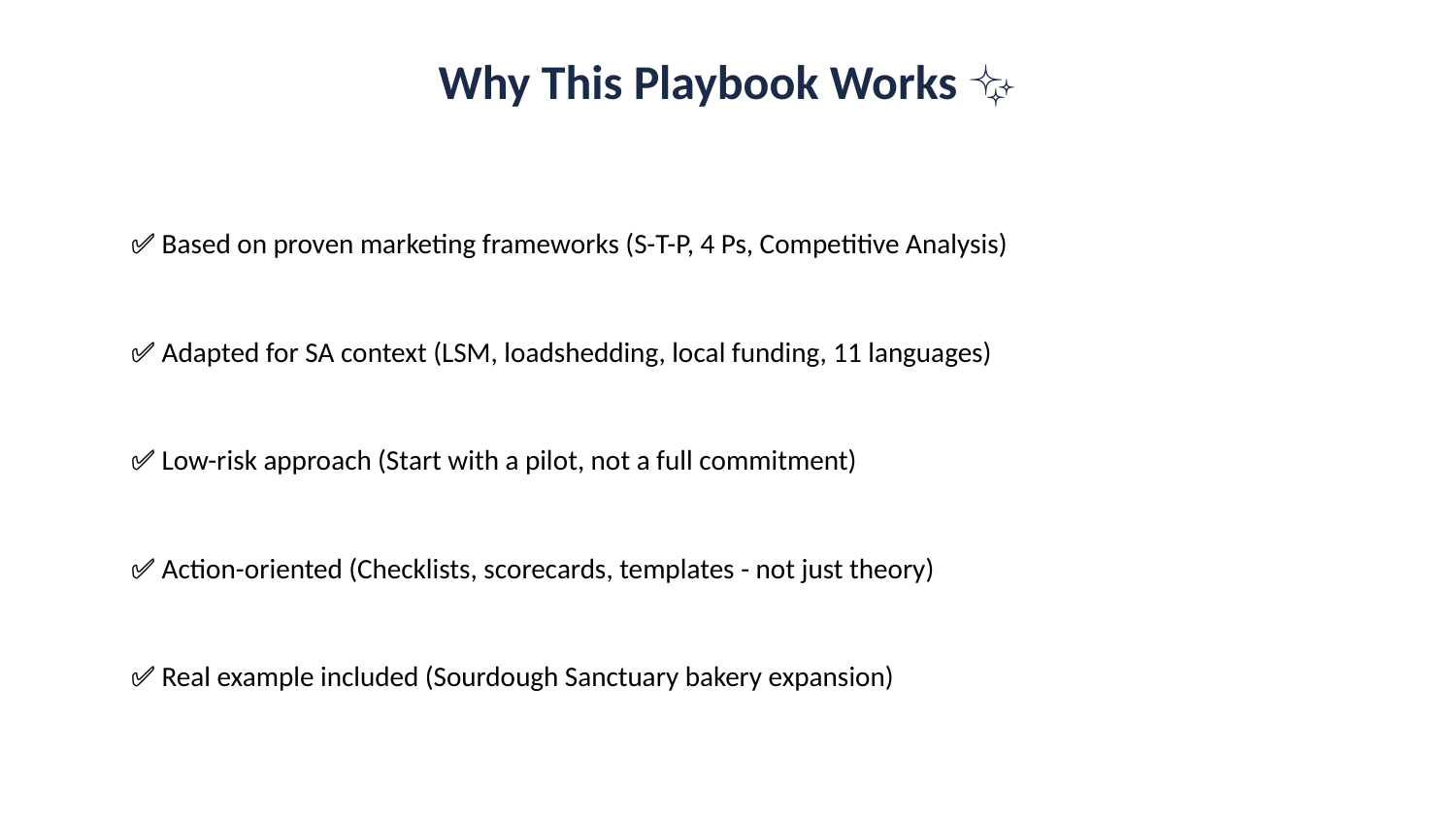

Why This Playbook Works ✨

✅ Based on proven marketing frameworks (S-T-P, 4 Ps, Competitive Analysis)

✅ Adapted for SA context (LSM, loadshedding, local funding, 11 languages)

✅ Low-risk approach (Start with a pilot, not a full commitment)

✅ Action-oriented (Checklists, scorecards, templates - not just theory)

✅ Real example included (Sourdough Sanctuary bakery expansion)